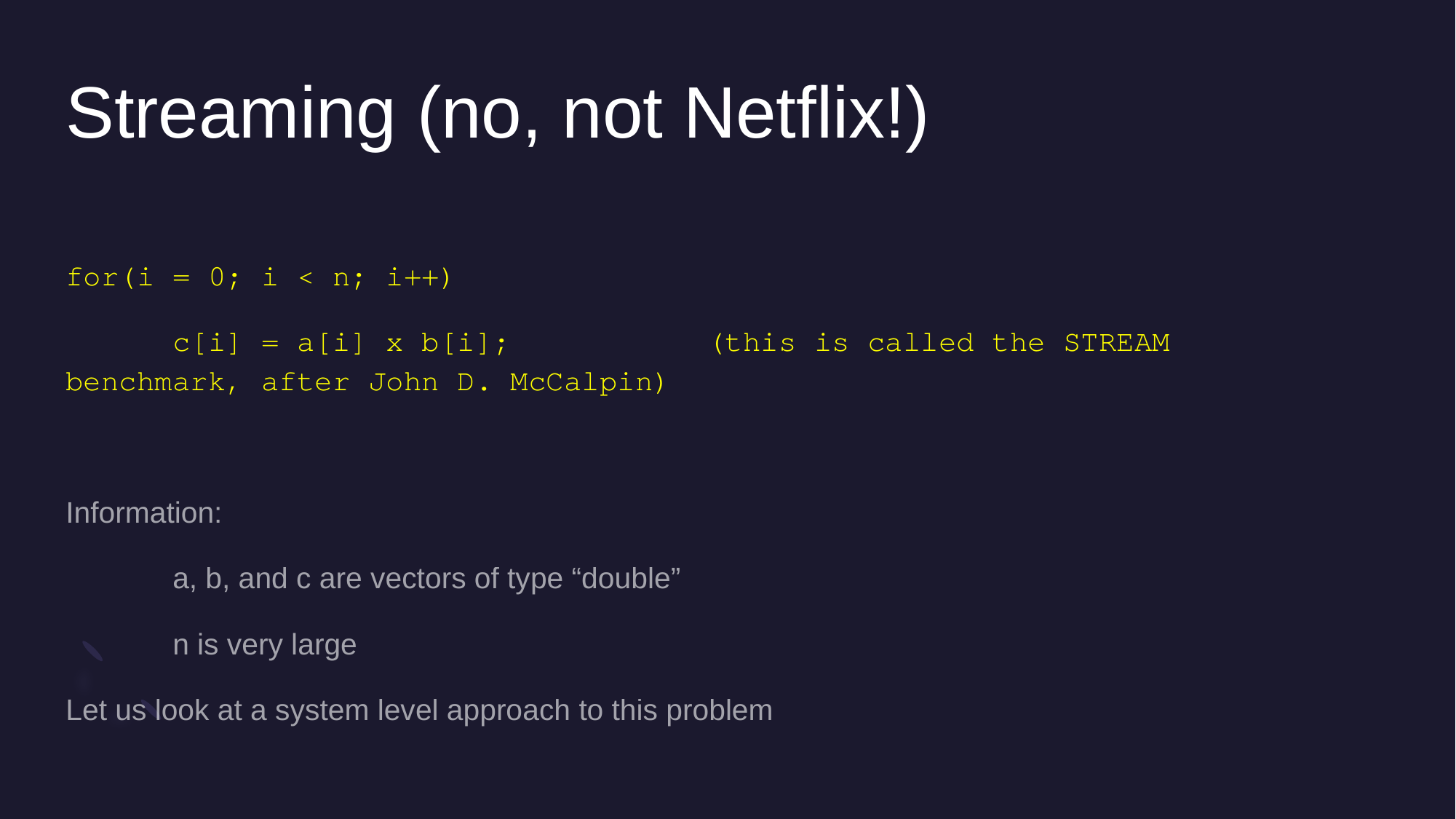

# Streaming (no, not Netflix!)
for(i = 0; i < n; i++)
	c[i] = a[i] x b[i];		(this is called the STREAM 								benchmark, after John D. McCalpin)

Information:
	a, b, and c are vectors of type “double”
	n is very large
Let us look at a system level approach to this problem